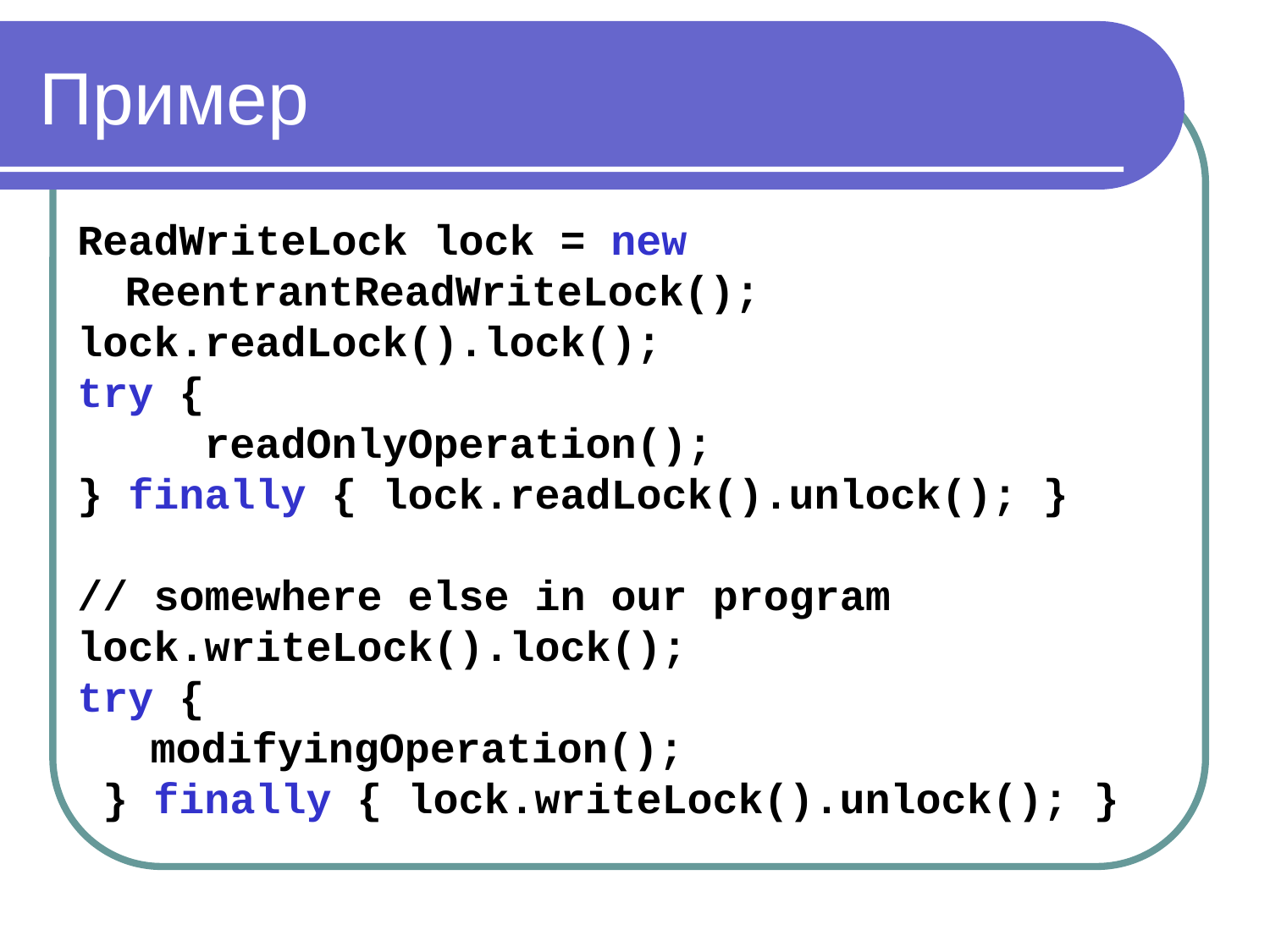

# Пример
ReadWriteLock lock = new ReentrantReadWriteLock();
lock.readLock().lock();
try {
     readOnlyOperation();
} finally { lock.readLock().unlock(); }

// somewhere else in our program
lock.writeLock().lock();
try {
	 modifyingOperation();
 } finally { lock.writeLock().unlock(); }